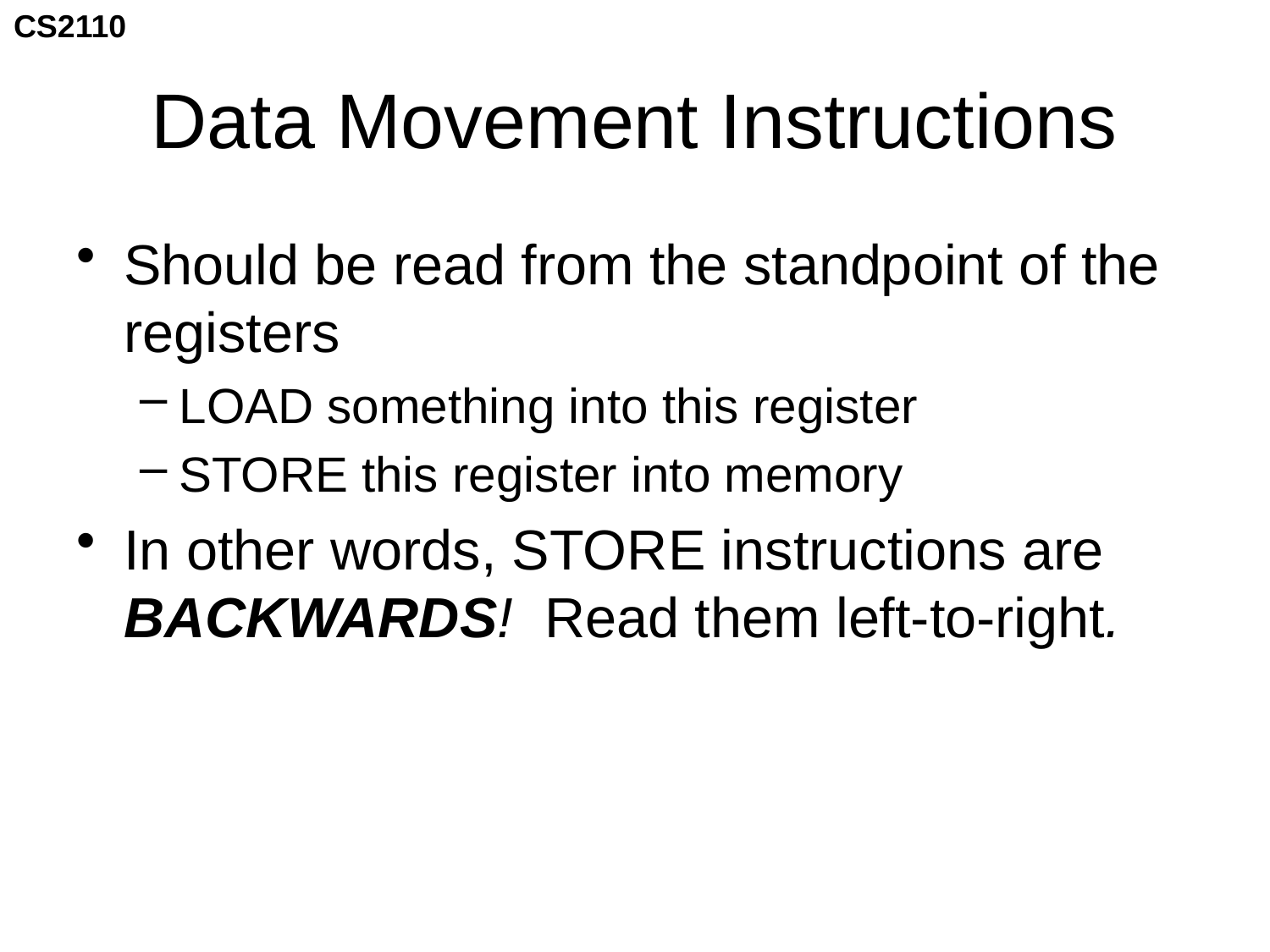

# Data Movement Instructions
Should be read from the standpoint of the registers
LOAD something into this register
STORE this register into memory
In other words, STORE instructions are BACKWARDS!  Read them left-to-right.